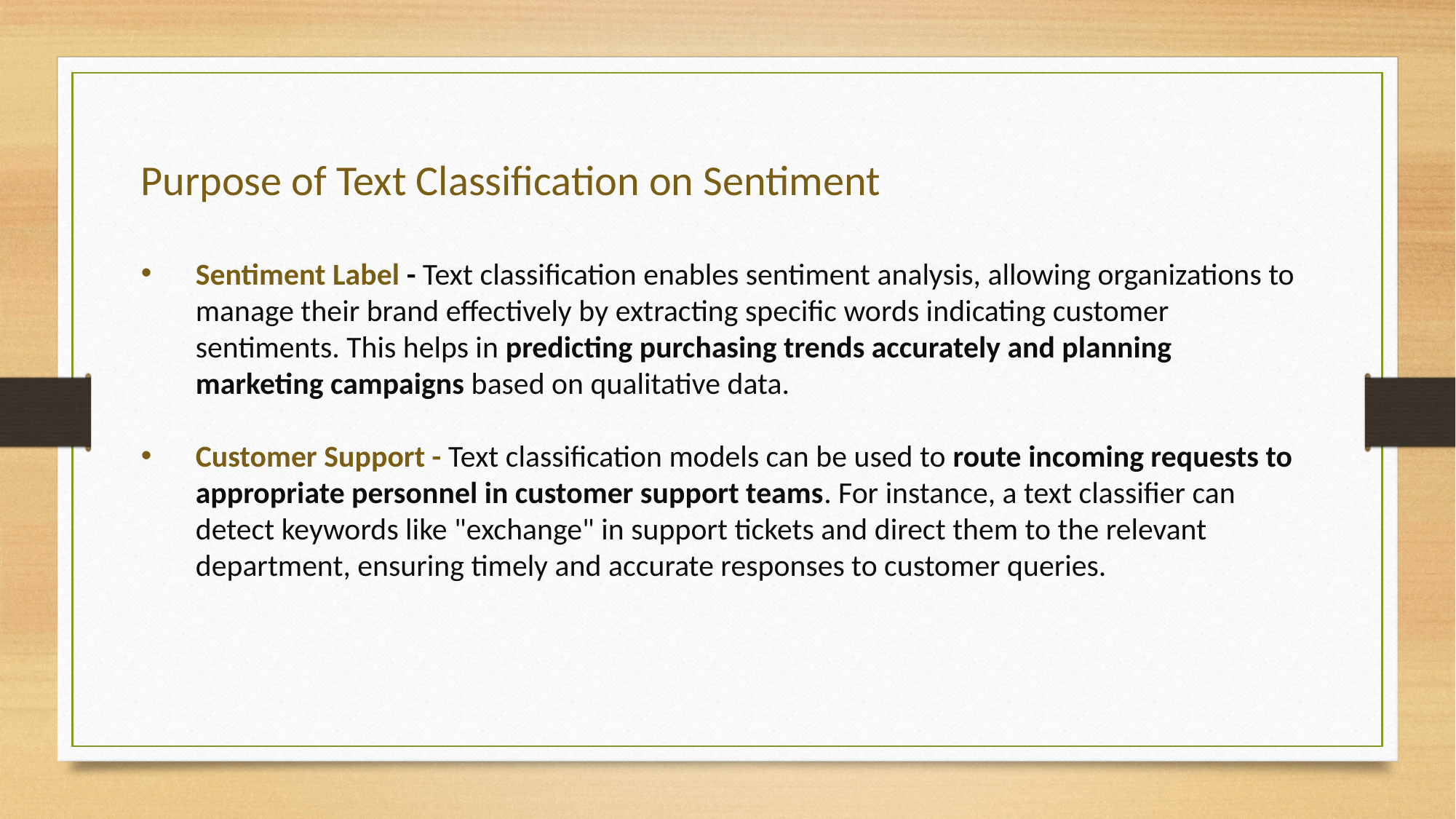

Purpose of Text Classification on Sentiment

Sentiment Label - Text classification enables sentiment analysis, allowing organizations to manage their brand effectively by extracting specific words indicating customer sentiments. This helps in predicting purchasing trends accurately and planning marketing campaigns based on qualitative data.

Customer Support - Text classification models can be used to route incoming requests to appropriate personnel in customer support teams. For instance, a text classifier can detect keywords like "exchange" in support tickets and direct them to the relevant department, ensuring timely and accurate responses to customer queries.